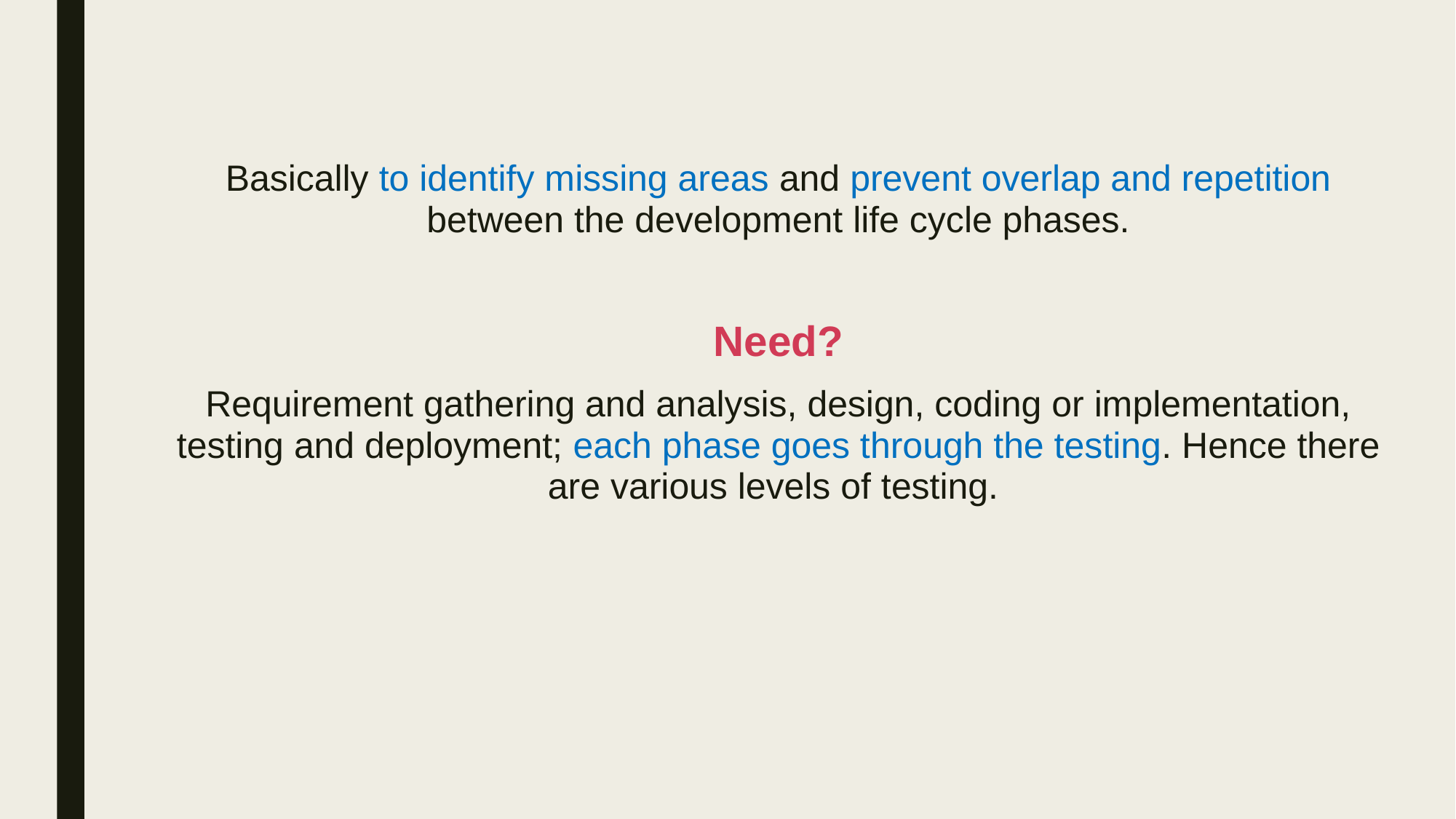

Basically to identify missing areas and prevent overlap and repetition between the development life cycle phases.

Need?
Requirement gathering and analysis, design, coding or implementation, testing and deployment; each phase goes through the testing. Hence there are various levels of testing.